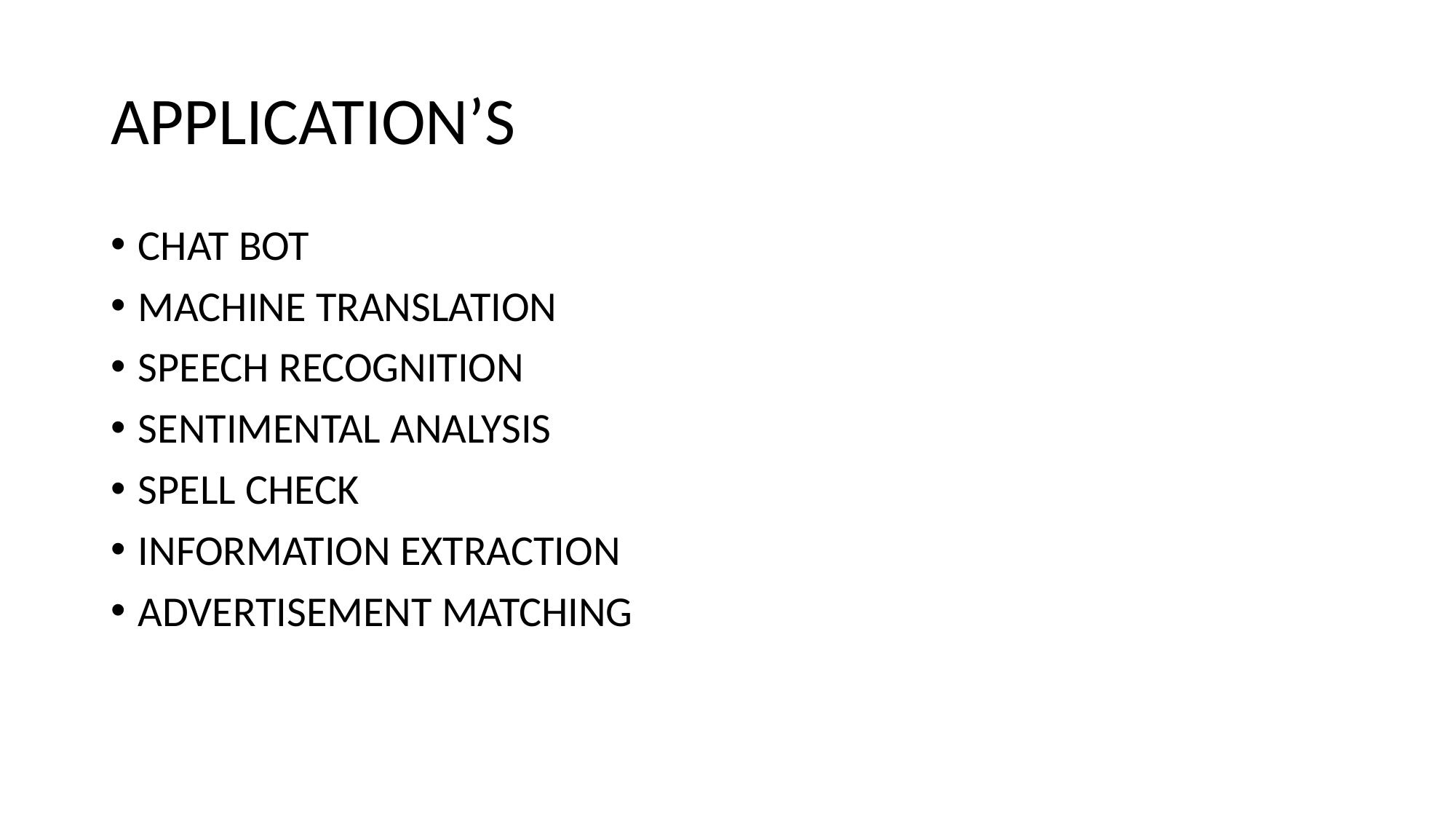

# APPLICATION’S
CHAT BOT
MACHINE TRANSLATION
SPEECH RECOGNITION
SENTIMENTAL ANALYSIS
SPELL CHECK
INFORMATION EXTRACTION
ADVERTISEMENT MATCHING